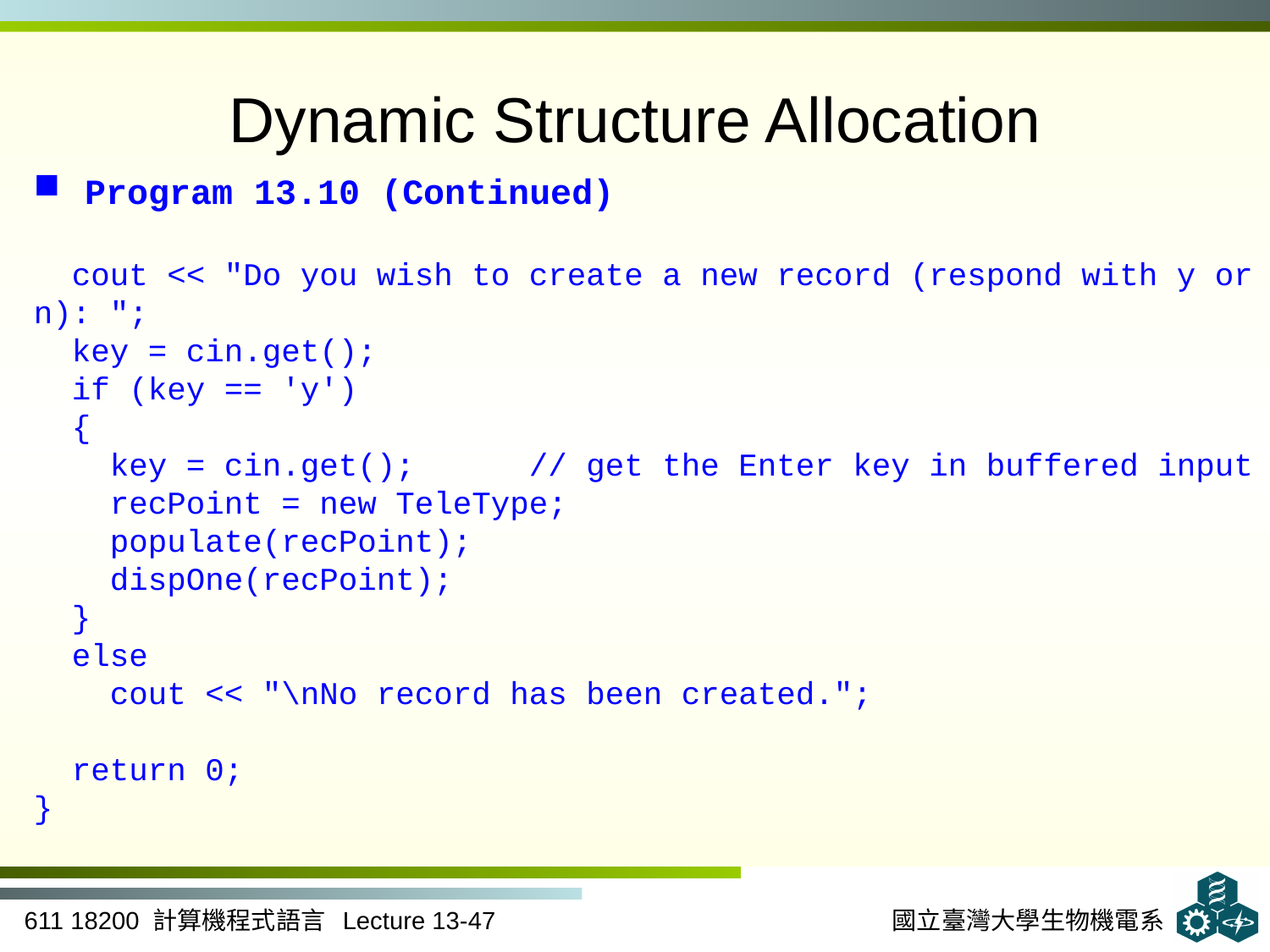

# Dynamic Structure Allocation
 Program 13.10 (Continued)

  cout << "Do you wish to create a new record (respond with y or n): ";
  key = cin.get();
  if (key == 'y')
  {
    key = cin.get();      // get the Enter key in buffered input
    recPoint = new TeleType;
    populate(recPoint);
    dispOne(recPoint);
  }
  else
    cout << "\nNo record has been created.";

  return 0;
}